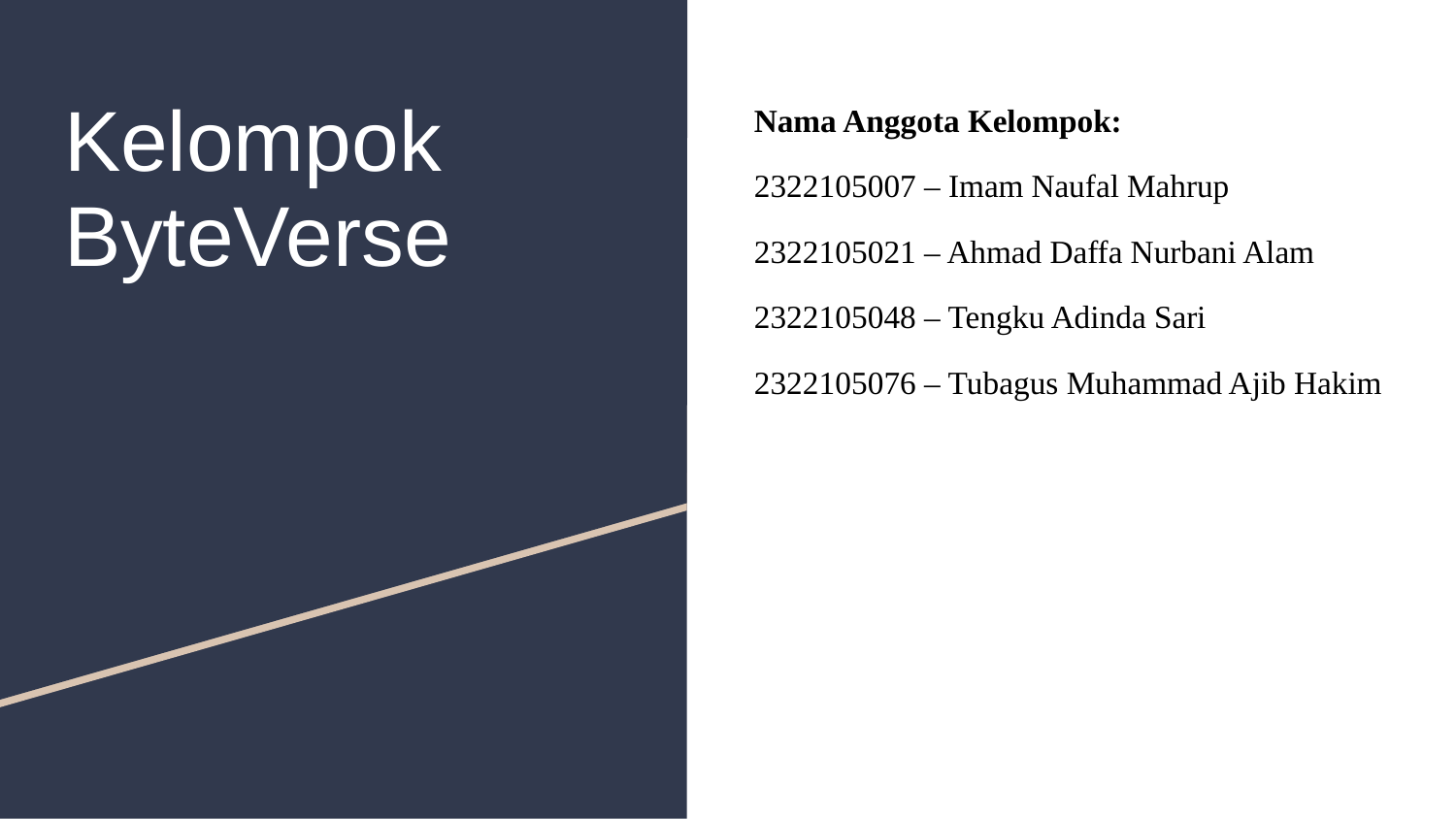

# Kelompok ByteVerse
Nama Anggota Kelompok:
2322105007 – Imam Naufal Mahrup
2322105021 – Ahmad Daffa Nurbani Alam
2322105048 – Tengku Adinda Sari
2322105076 – Tubagus Muhammad Ajib Hakim